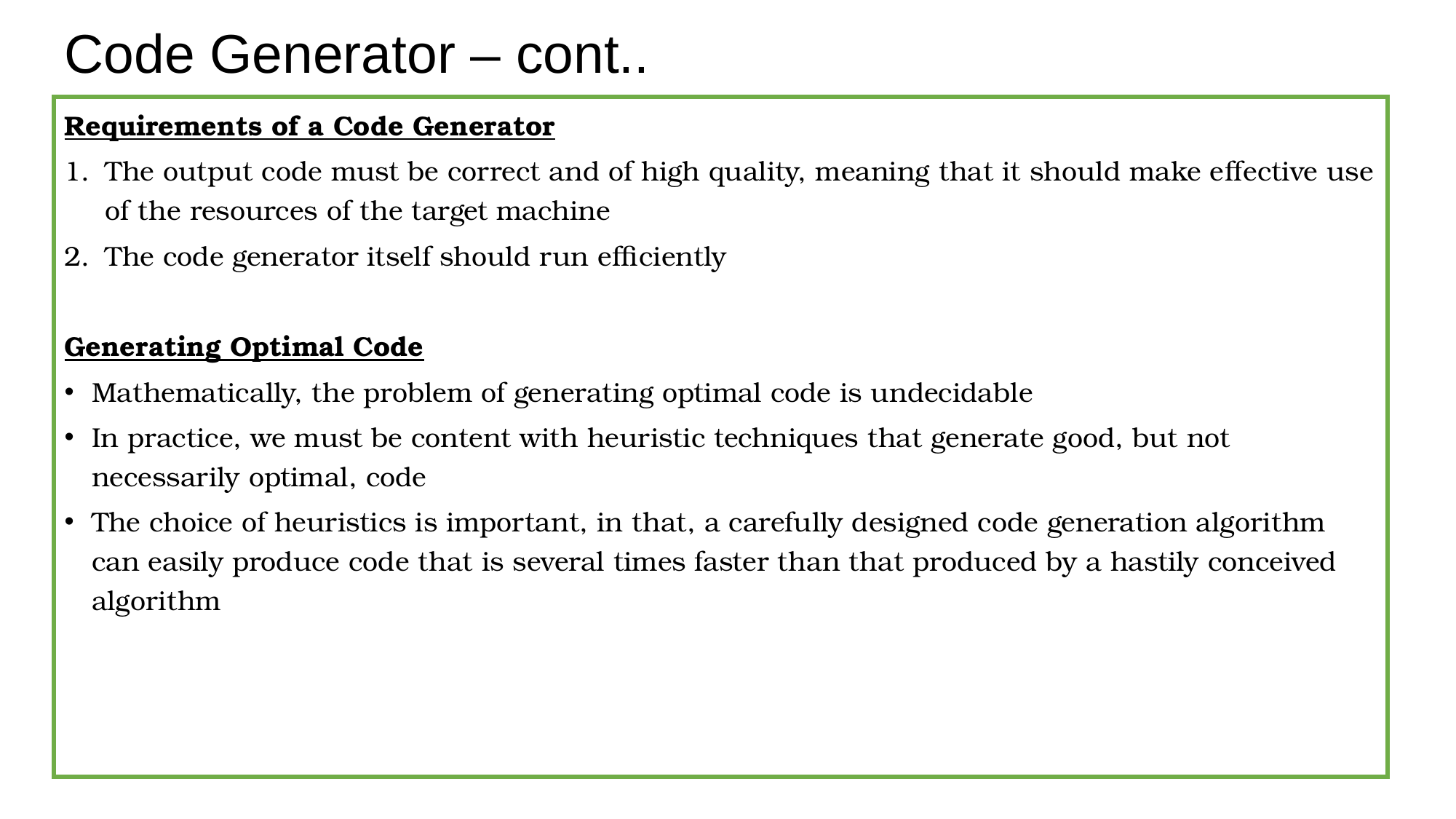

# Code Generator – cont..
Requirements of a Code Generator
The output code must be correct and of high quality, meaning that it should make effective use of the resources of the target machine
The code generator itself should run efficiently

Generating Optimal Code
Mathematically, the problem of generating optimal code is undecidable
In practice, we must be content with heuristic techniques that generate good, but not necessarily optimal, code
The choice of heuristics is important, in that, a carefully designed code generation algorithm can easily produce code that is several times faster than that produced by a hastily conceived algorithm